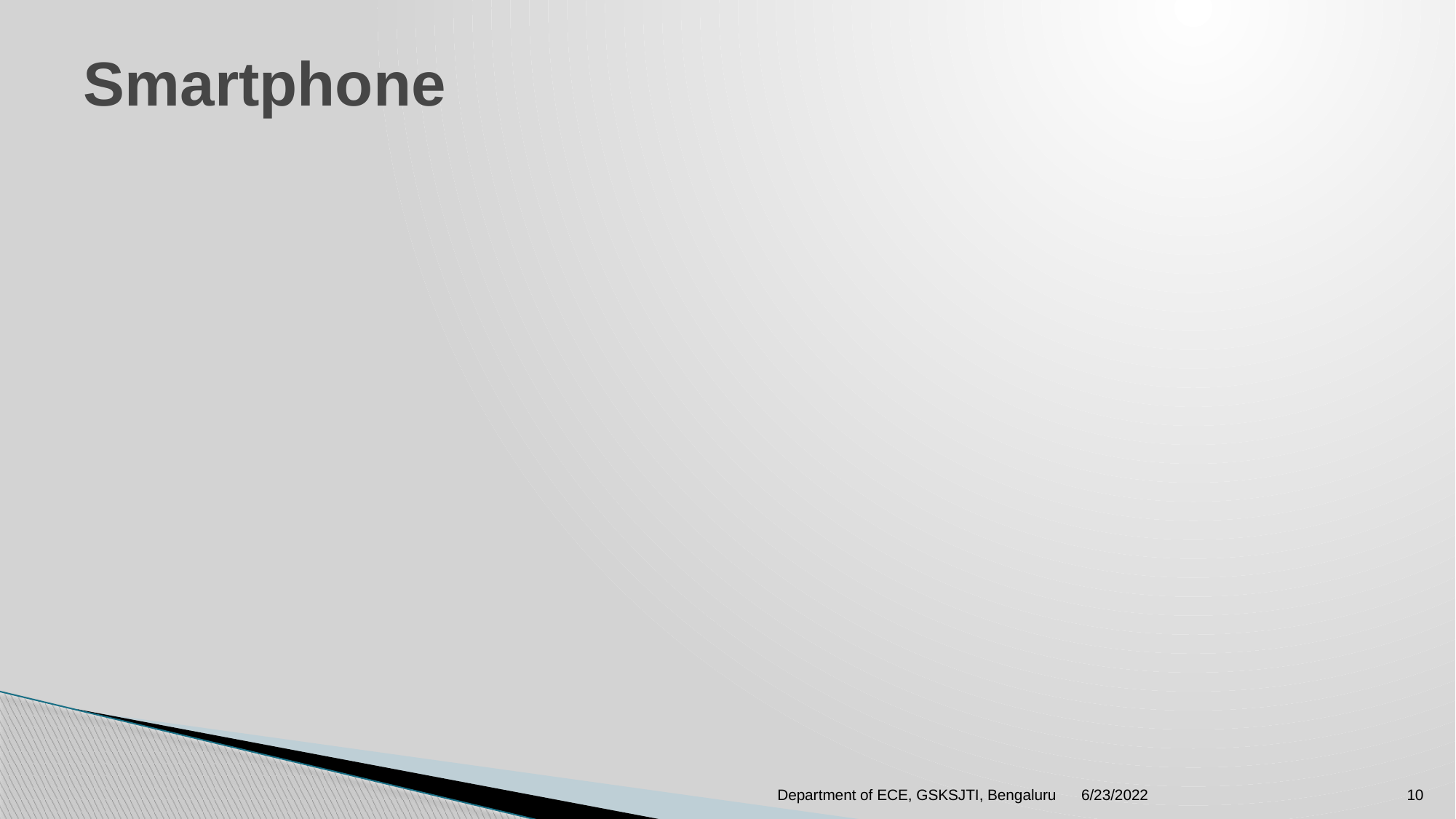

# Smartphone

6/23/2022
Department of ECE, GSKSJTI, Bengaluru
10